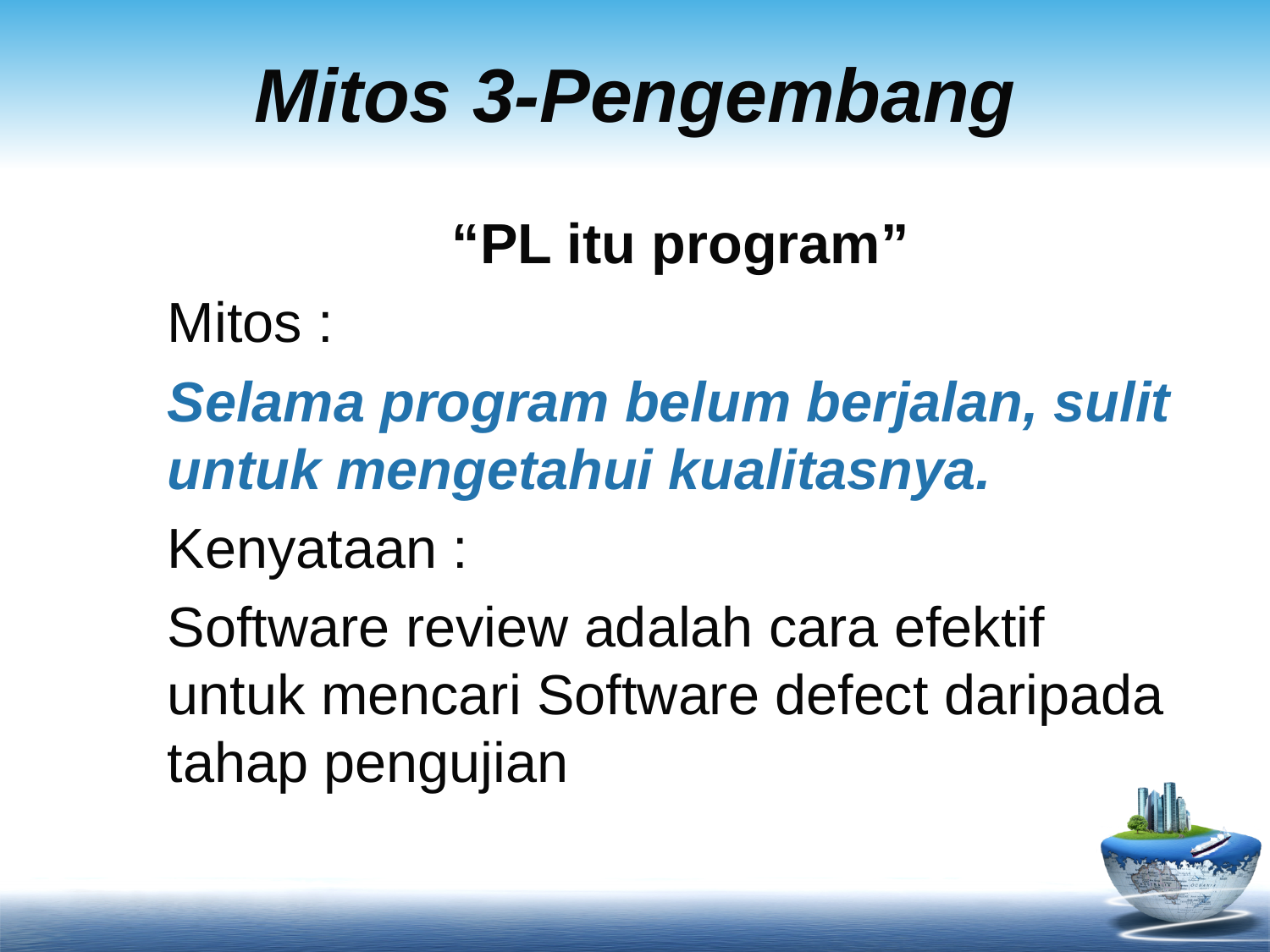

# Mitos 3-Pengembang
“PL itu program”
Mitos :
Selama program belum berjalan, sulit untuk mengetahui kualitasnya.
Kenyataan :
Software review adalah cara efektif untuk mencari Software defect daripada tahap pengujian